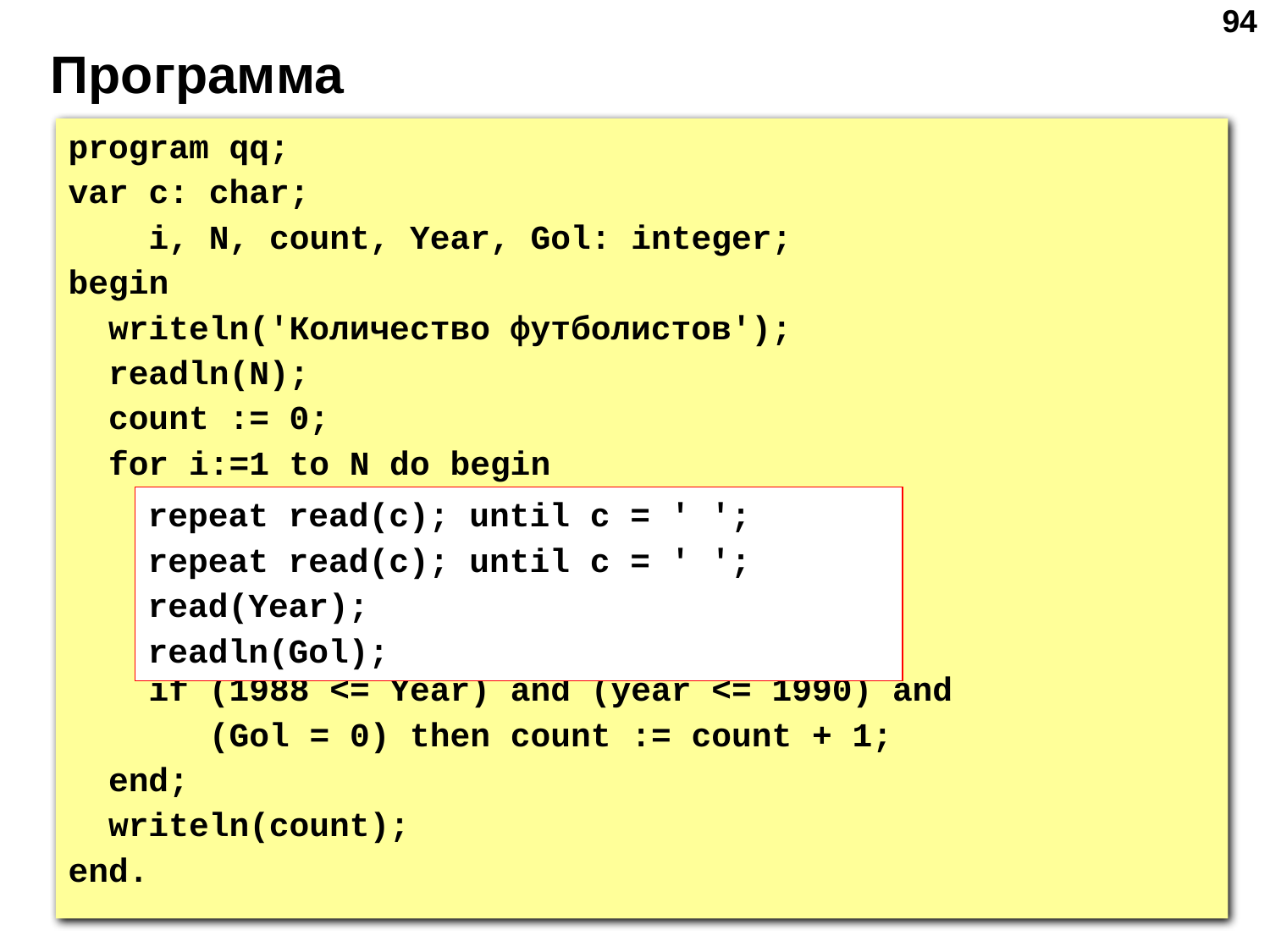

94
# Программа
program qq;
var c: char;
    i, N, count, Year, Gol: integer;
begin
  writeln('Количество футболистов');
  readln(N);
  count := 0;
  for i:=1 to N do begin
    repeat read(c); until c = ' ';
    repeat read(c); until c = ' ';
    read(Year);
    readln(Gol);
    if (1988 <= Year) and (year <= 1990) and
       (Gol = 0) then count := count + 1;
  end;
  writeln(count);
end.
repeat read(c); until c = ' ';
repeat read(c); until c = ' ';
read(Year);
readln(Gol);